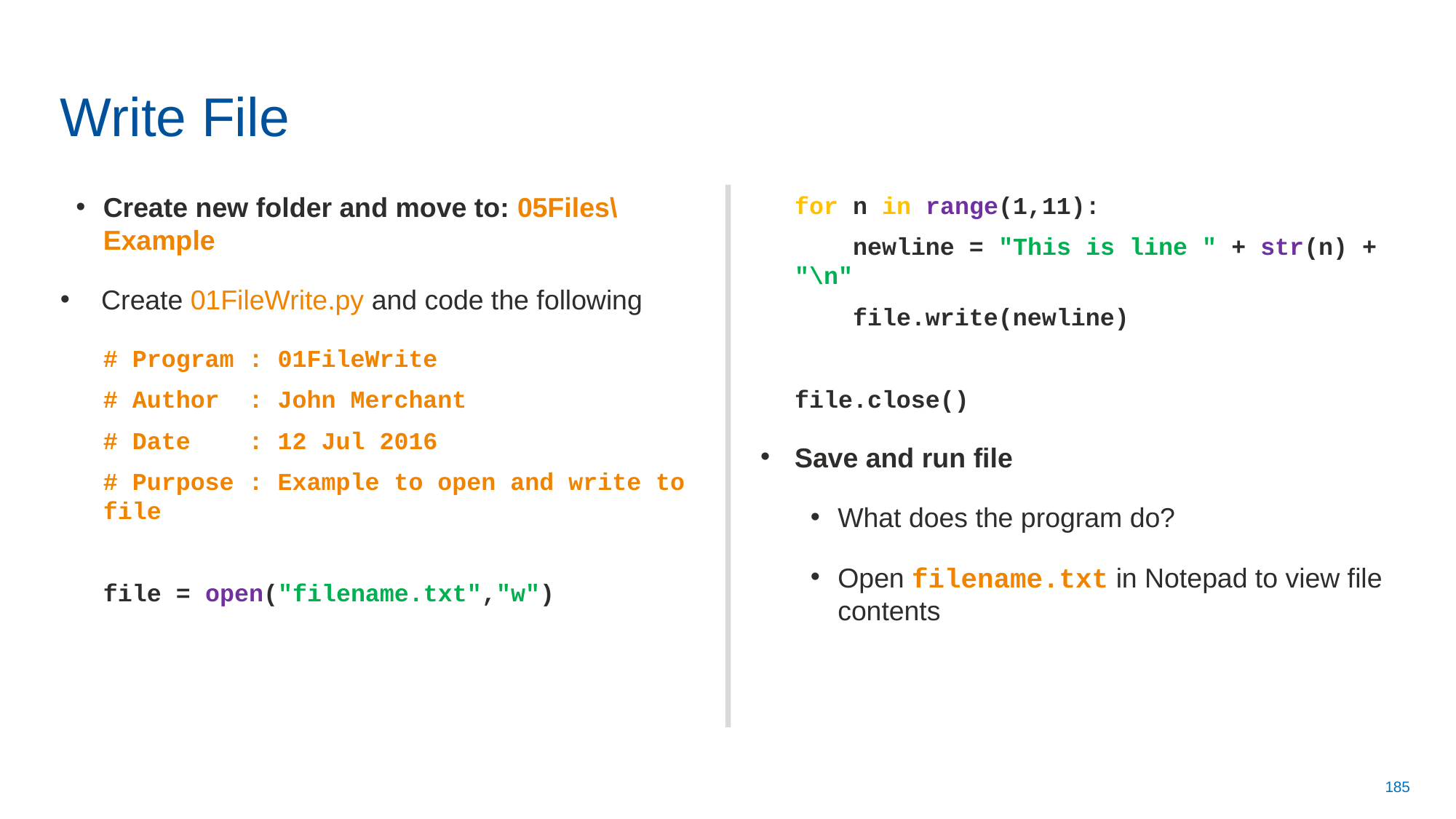

# Write File
Create new folder and move to: 05Files\Example
Create 01FileWrite.py and code the following
# Program : 01FileWrite
# Author  : John Merchant
# Date    : 12 Jul 2016
# Purpose : Example to open and write to file

file = open("filename.txt","w")

for n in range(1,11):
    newline = "This is line " + str(n) + "\n"
    file.write(newline)

file.close()
Save and run file
What does the program do?
Open filename.txt in Notepad to view file contents